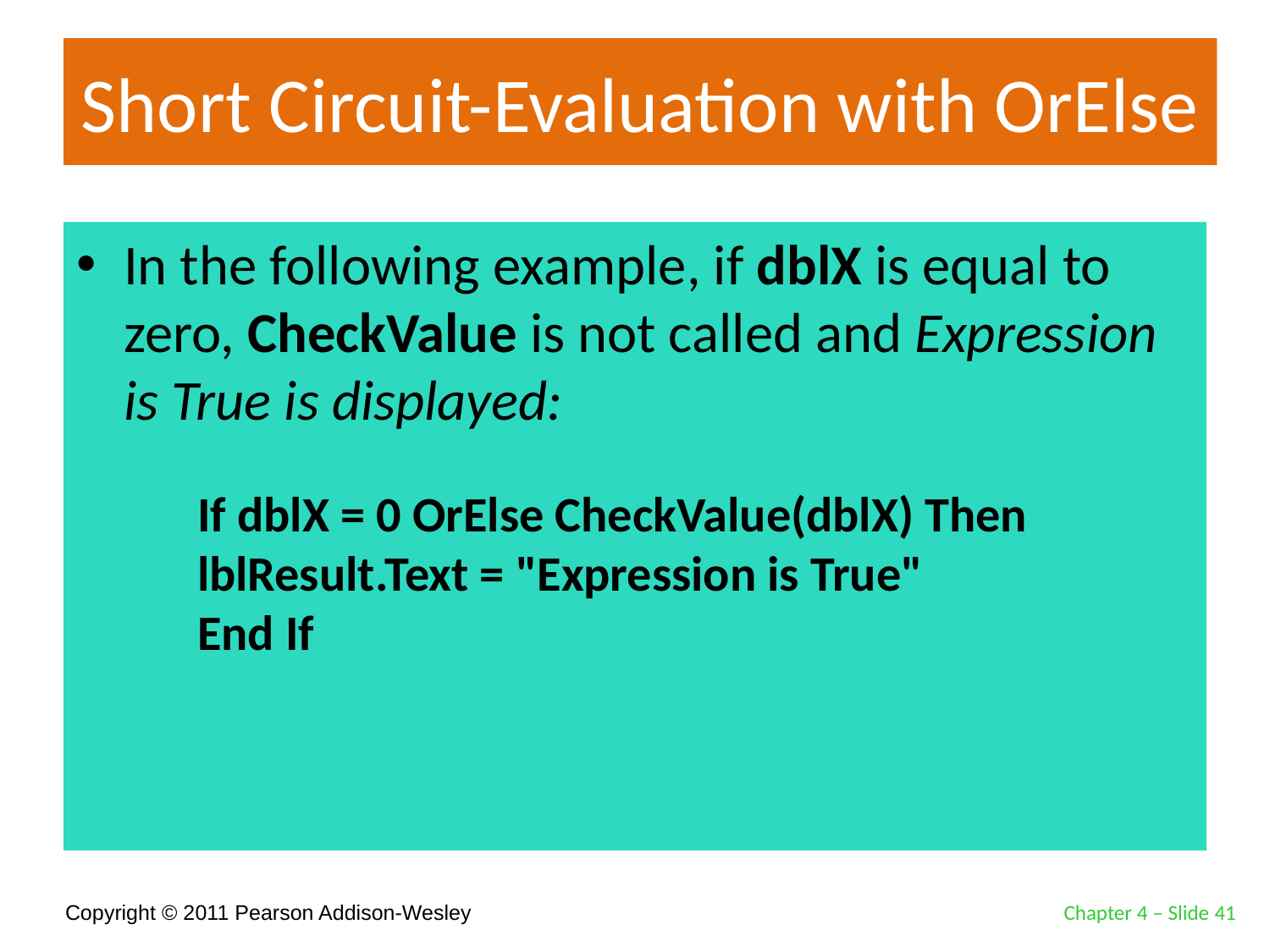

# Short Circuit-Evaluation with OrElse
In the following example, if dblX is equal to zero, CheckValue is not called and Expression is True is displayed:

If dblX = 0 OrElse CheckValue(dblX) Then
lblResult.Text = "Expression is True"
End If
Chapter 4 – Slide 41